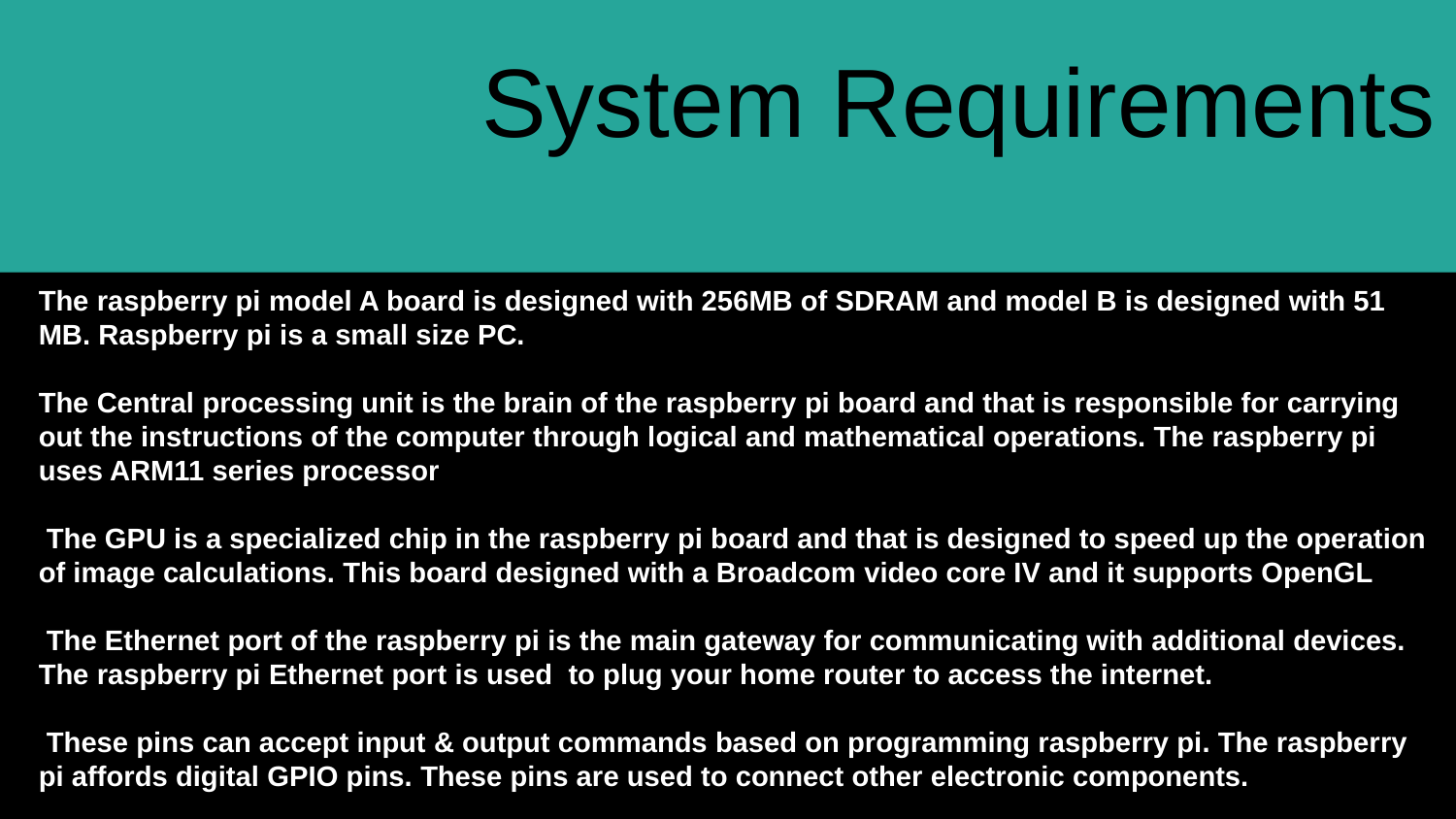

System Requirements
The raspberry pi model A board is designed with 256MB of SDRAM and model B is designed with 51 MB. Raspberry pi is a small size PC.
The Central processing unit is the brain of the raspberry pi board and that is responsible for carrying out the instructions of the computer through logical and mathematical operations. The raspberry pi uses ARM11 series processor
 The GPU is a specialized chip in the raspberry pi board and that is designed to speed up the operation of image calculations. This board designed with a Broadcom video core IV and it supports OpenGL
 The Ethernet port of the raspberry pi is the main gateway for communicating with additional devices. The raspberry pi Ethernet port is used  to plug your home router to access the internet.
 These pins can accept input & output commands based on programming raspberry pi. The raspberry pi affords digital GPIO pins. These pins are used to connect other electronic components.